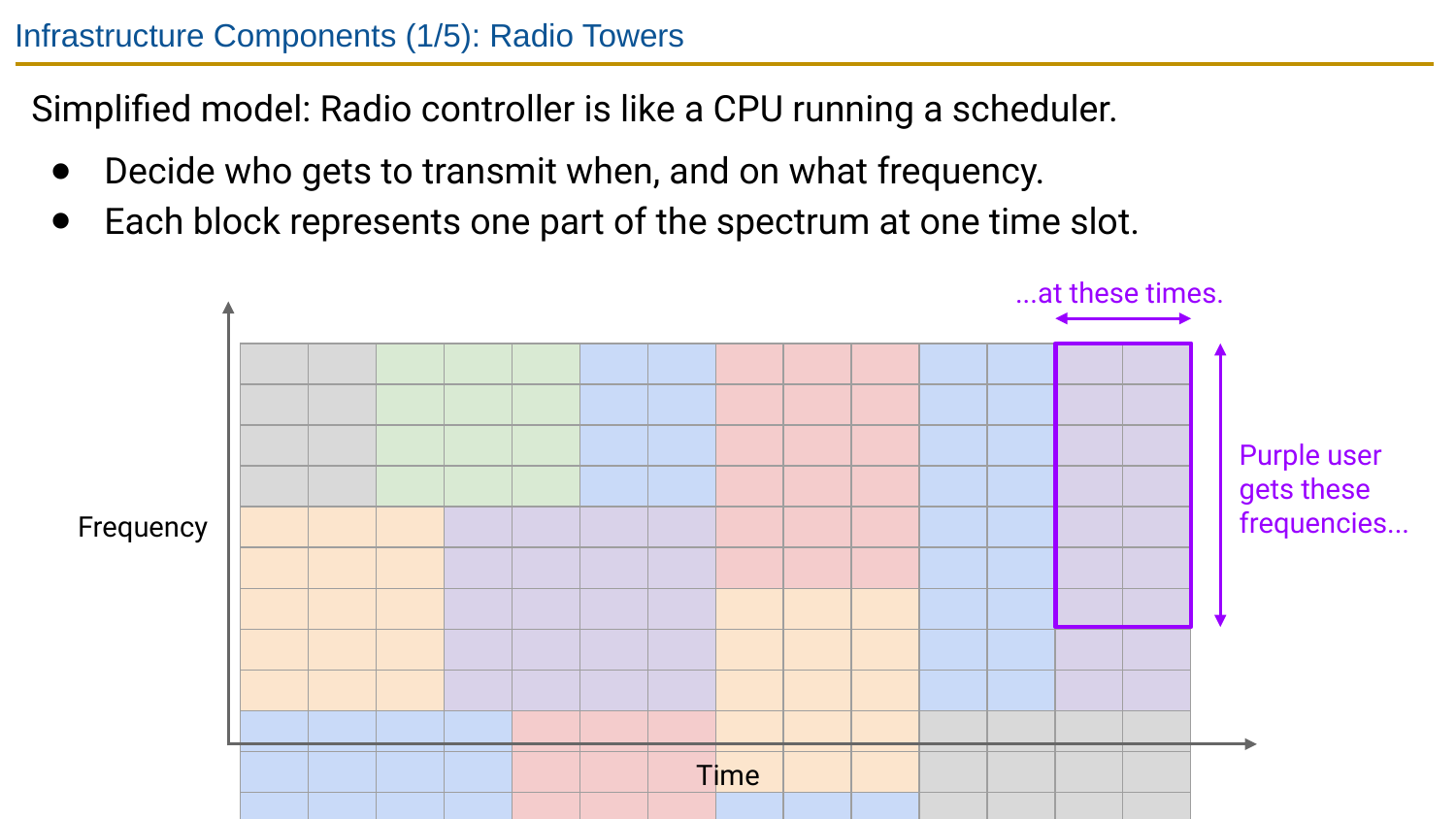

# Infrastructure Components (1/5): Radio Towers
Simplified model: Radio controller is like a CPU running a scheduler.
Decide who gets to transmit when, and on what frequency.
Each block represents one part of the spectrum at one time slot.
...at these times.
|  |  |  |  |  |  |  |  |  |  |  |  |  |  |
| --- | --- | --- | --- | --- | --- | --- | --- | --- | --- | --- | --- | --- | --- |
|  |  |  |  |  |  |  |  |  |  |  |  |  |  |
|  |  |  |  |  |  |  |  |  |  |  |  |  |  |
|  |  |  |  |  |  |  |  |  |  |  |  |  |  |
|  |  |  |  |  |  |  |  |  |  |  |  |  |  |
|  |  |  |  |  |  |  |  |  |  |  |  |  |  |
|  |  |  |  |  |  |  |  |  |  |  |  |  |  |
|  |  |  |  |  |  |  |  |  |  |  |  |  |  |
|  |  |  |  |  |  |  |  |  |  |  |  |  |  |
|  |  |  |  |  |  |  |  |  |  |  |  |  |  |
|  |  |  |  |  |  |  |  |  |  |  |  |  |  |
|  |  |  |  |  |  |  |  |  |  |  |  |  |  |

Purple user gets these frequencies...
Frequency
Time